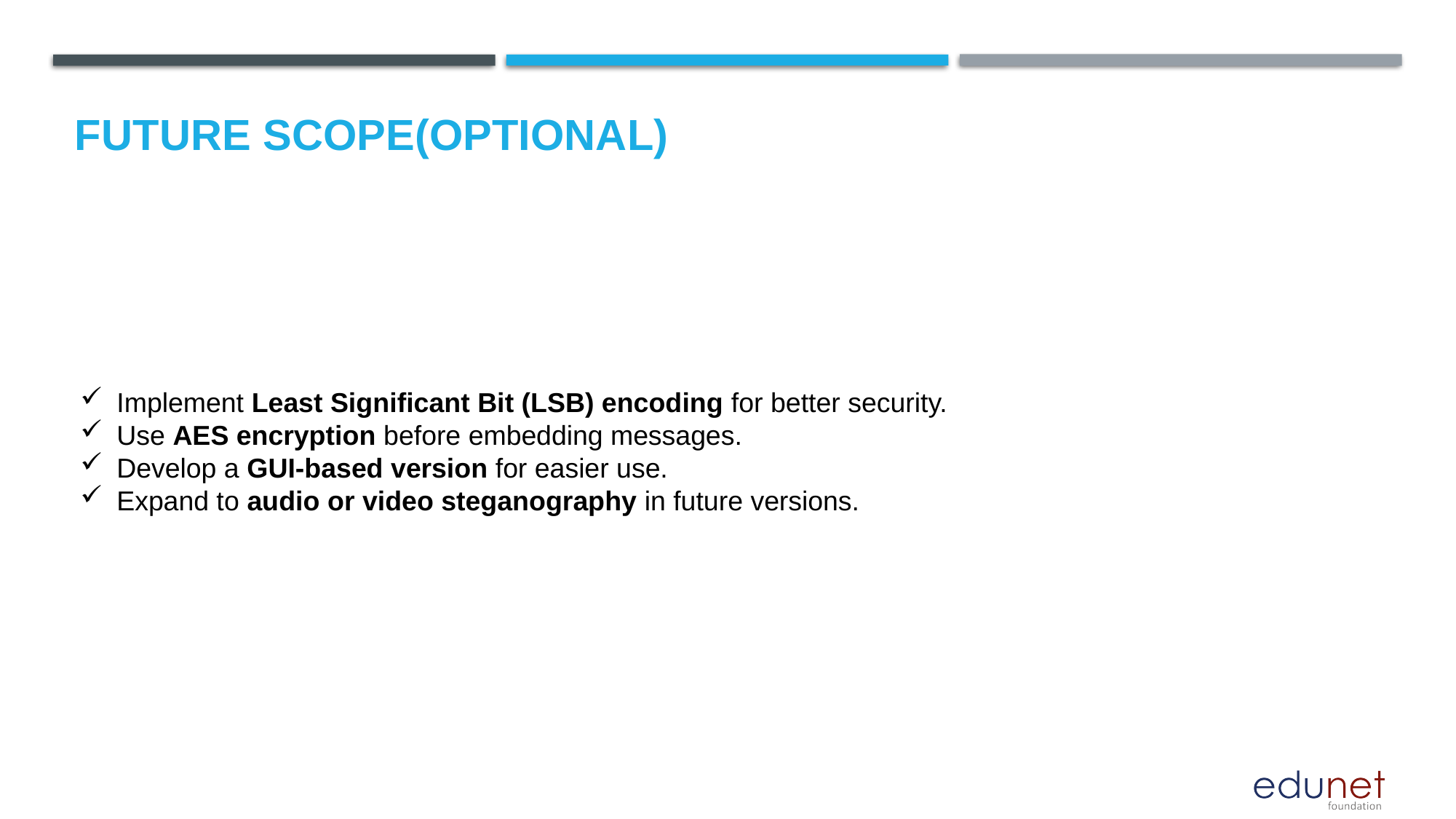

Future scope(optional)

Implement Least Significant Bit (LSB) encoding for better security.
Use AES encryption before embedding messages.
Develop a GUI-based version for easier use.
Expand to audio or video steganography in future versions.